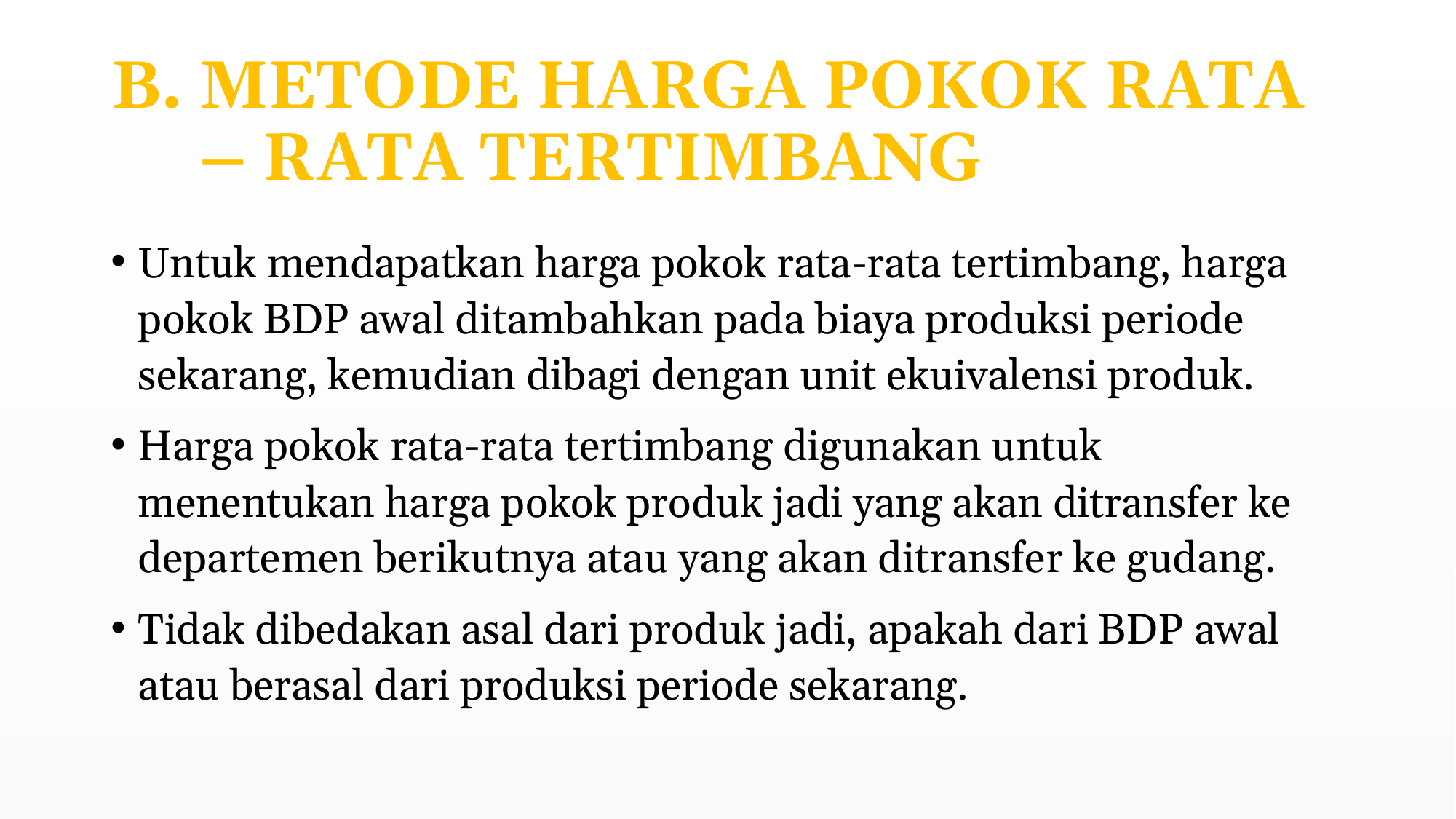

# METODE HARGA POKOK RATA – RATA TERTIMBANG
Untuk mendapatkan harga pokok rata-rata tertimbang, harga pokok BDP awal ditambahkan pada biaya produksi periode sekarang, kemudian dibagi dengan unit ekuivalensi produk.
Harga pokok rata-rata tertimbang digunakan untuk menentukan harga pokok produk jadi yang akan ditransfer ke departemen berikutnya atau yang akan ditransfer ke gudang.
Tidak dibedakan asal dari produk jadi, apakah dari BDP awal atau berasal dari produksi periode sekarang.